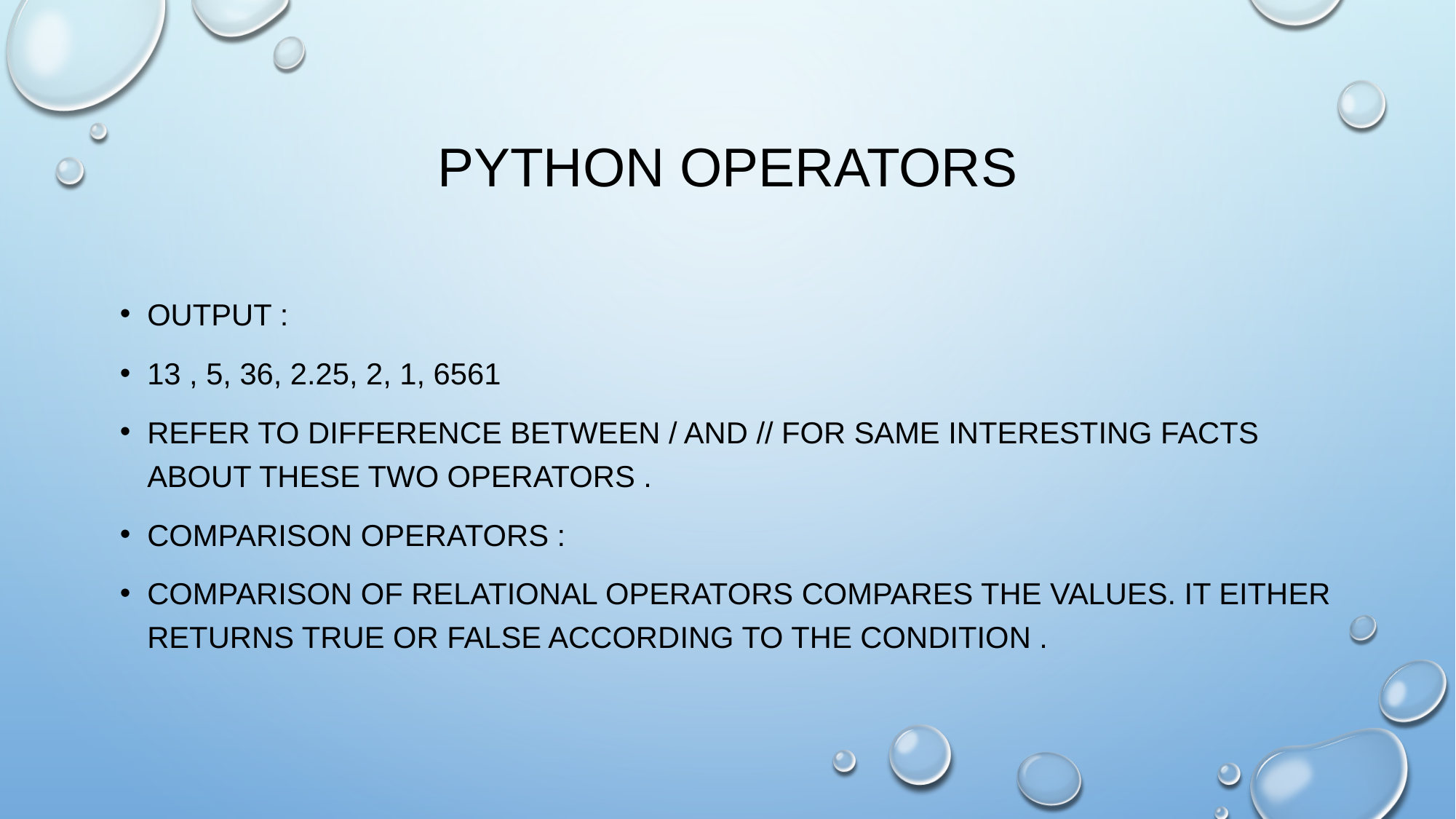

# Python operators
Output :
13 , 5, 36, 2.25, 2, 1, 6561
Refer to difference between / and // for same interesting facts about these two operators .
Comparison operators :
Comparison of relational operators compares the values. It either returns true or false according to the condition .